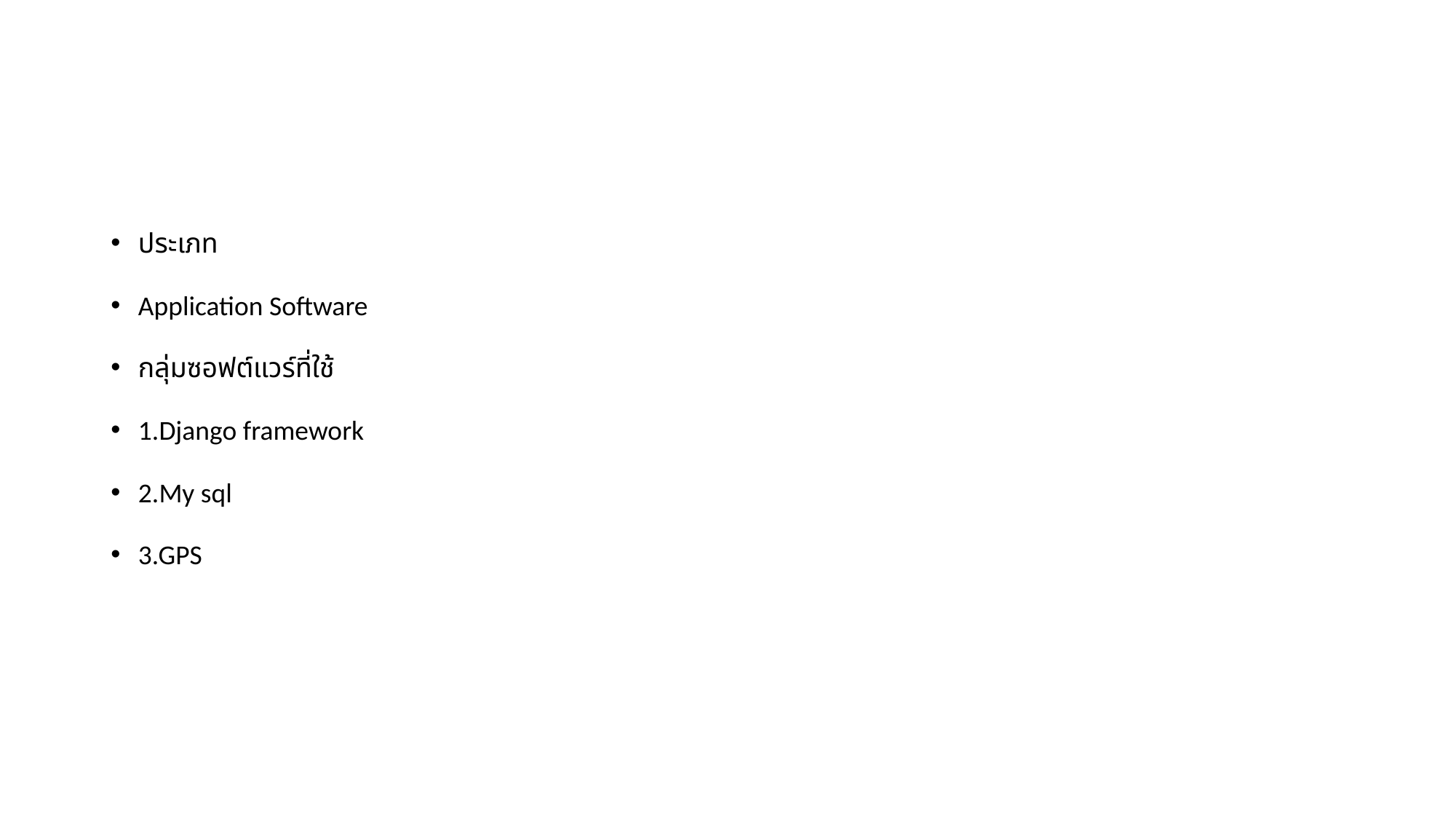

ประเภท
Application Software
กลุ่มซอฟต์แวร์ที่ใช้
1.Django framework
2.My sql
3.GPS